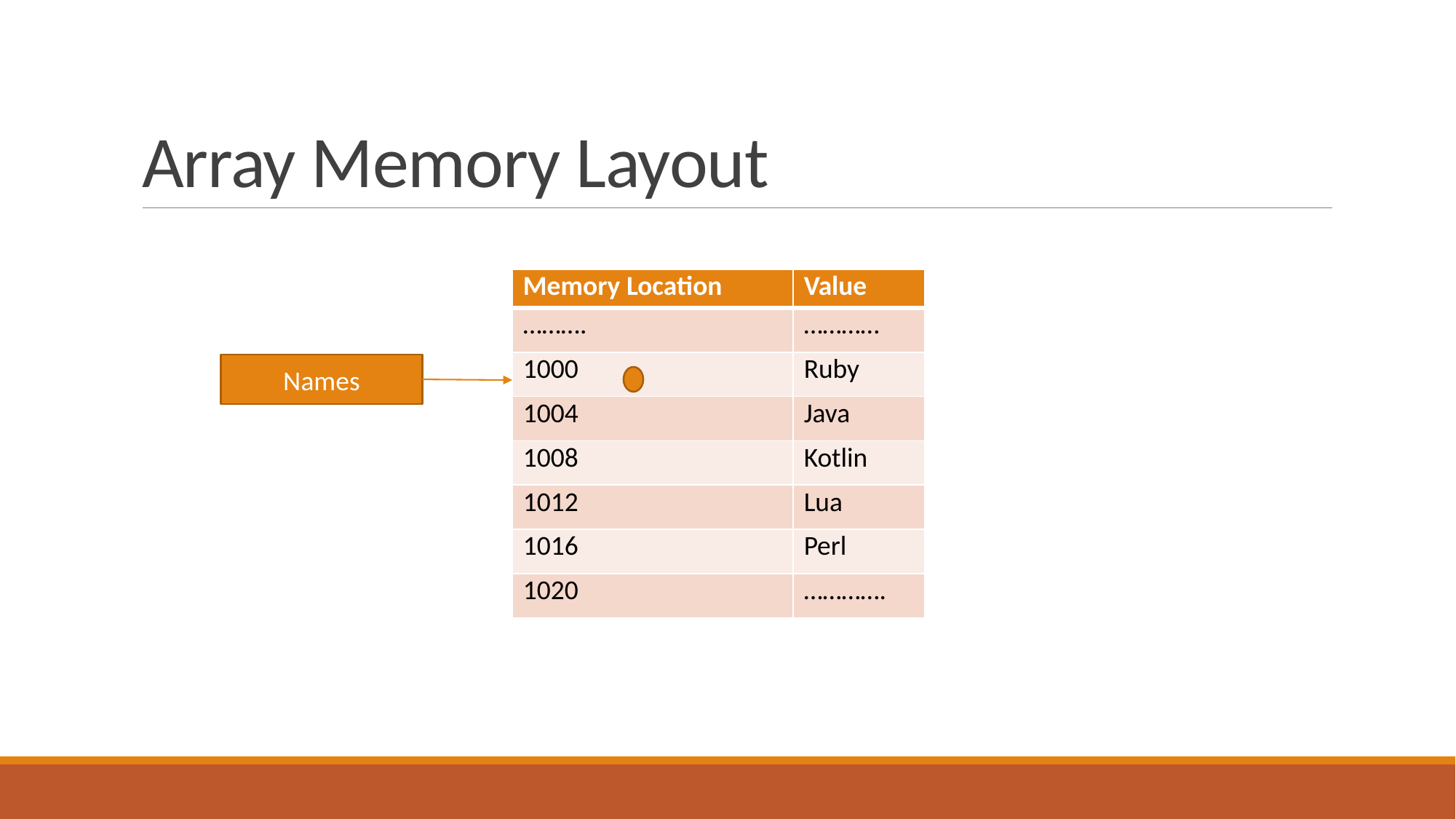

# Array Memory Layout
| Memory Location | Value |
| --- | --- |
| ………. | ………… |
| 1000 | Ruby |
| 1004 | Java |
| 1008 | Kotlin |
| 1012 | Lua |
| 1016 | Perl |
| 1020 | …………. |
Names